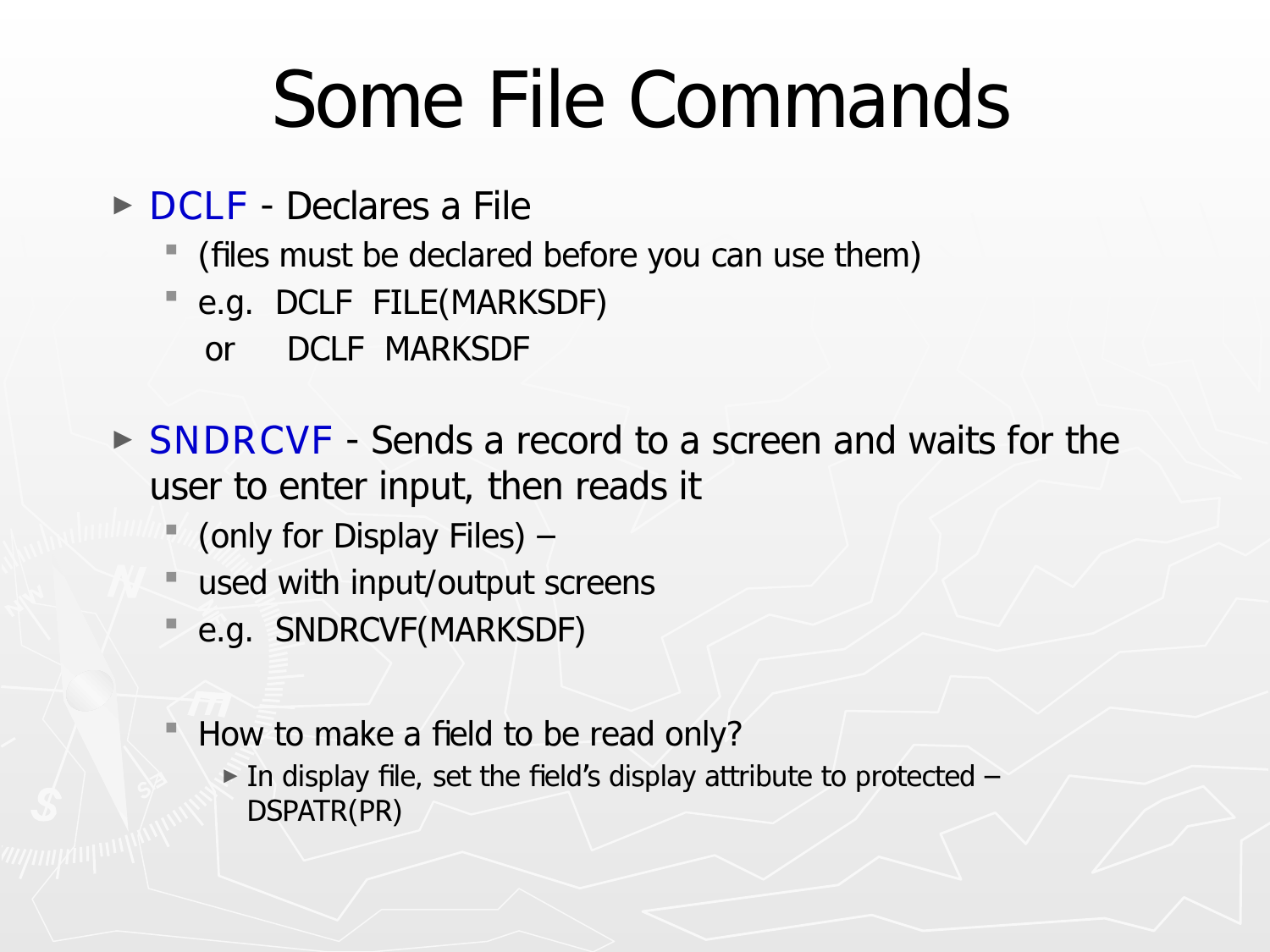

# Some File Commands
DCLF - Declares a File
(files must be declared before you can use them)
e.g.  DCLF  FILE(MARKSDF)
    or     DCLF  MARKSDF
SNDRCVF - Sends a record to a screen and waits for the user to enter input, then reads it
(only for Display Files) –
used with input/output screens
e.g.  SNDRCVF(MARKSDF)

How to make a field to be read only?
In display file, set the field’s display attribute to protected – DSPATR(PR)